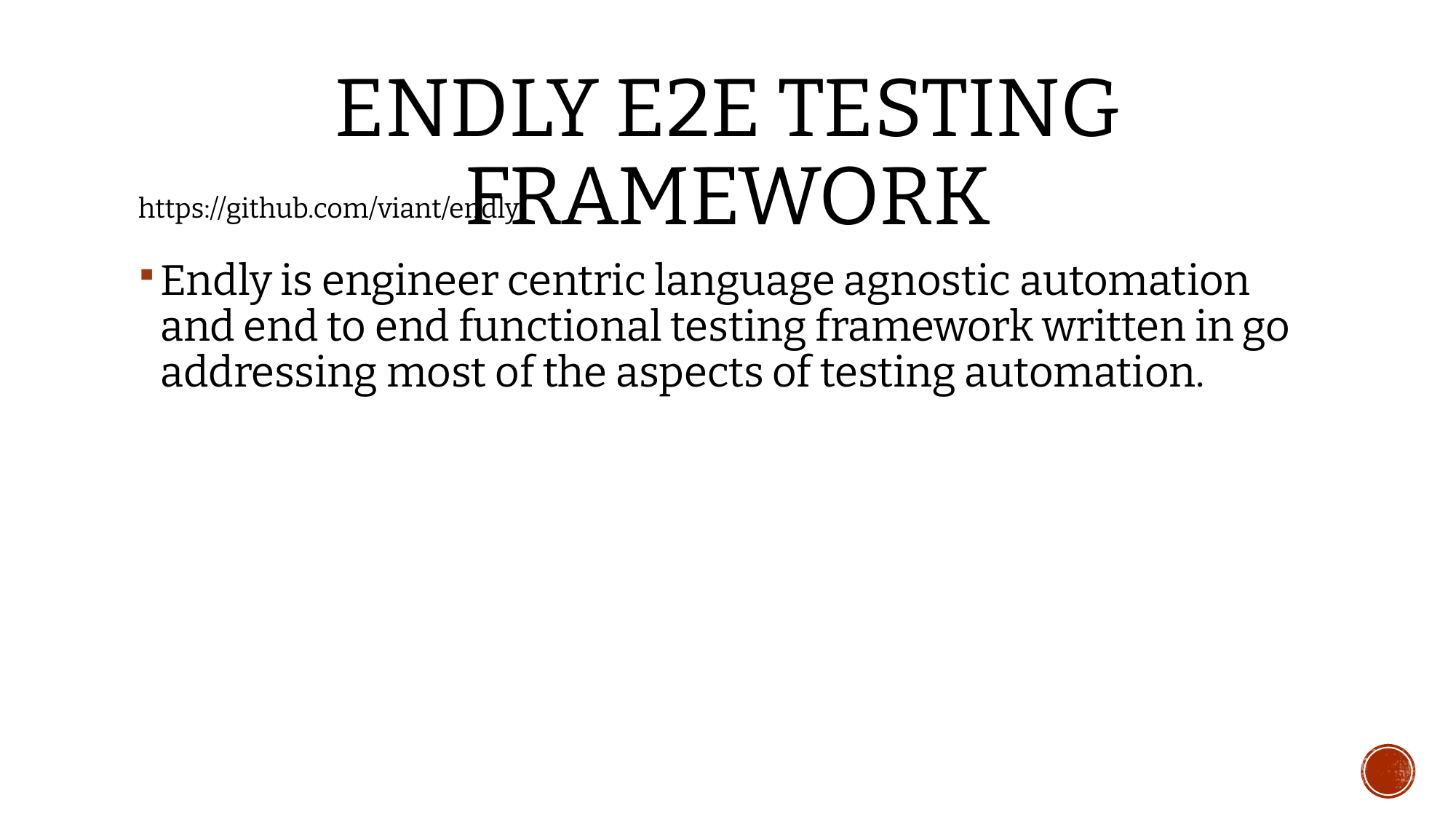

# Endly e2e testing framework
https://github.com/viant/endly/
Endly is engineer centric language agnostic automation and end to end functional testing framework written in go addressing most of the aspects of testing automation.